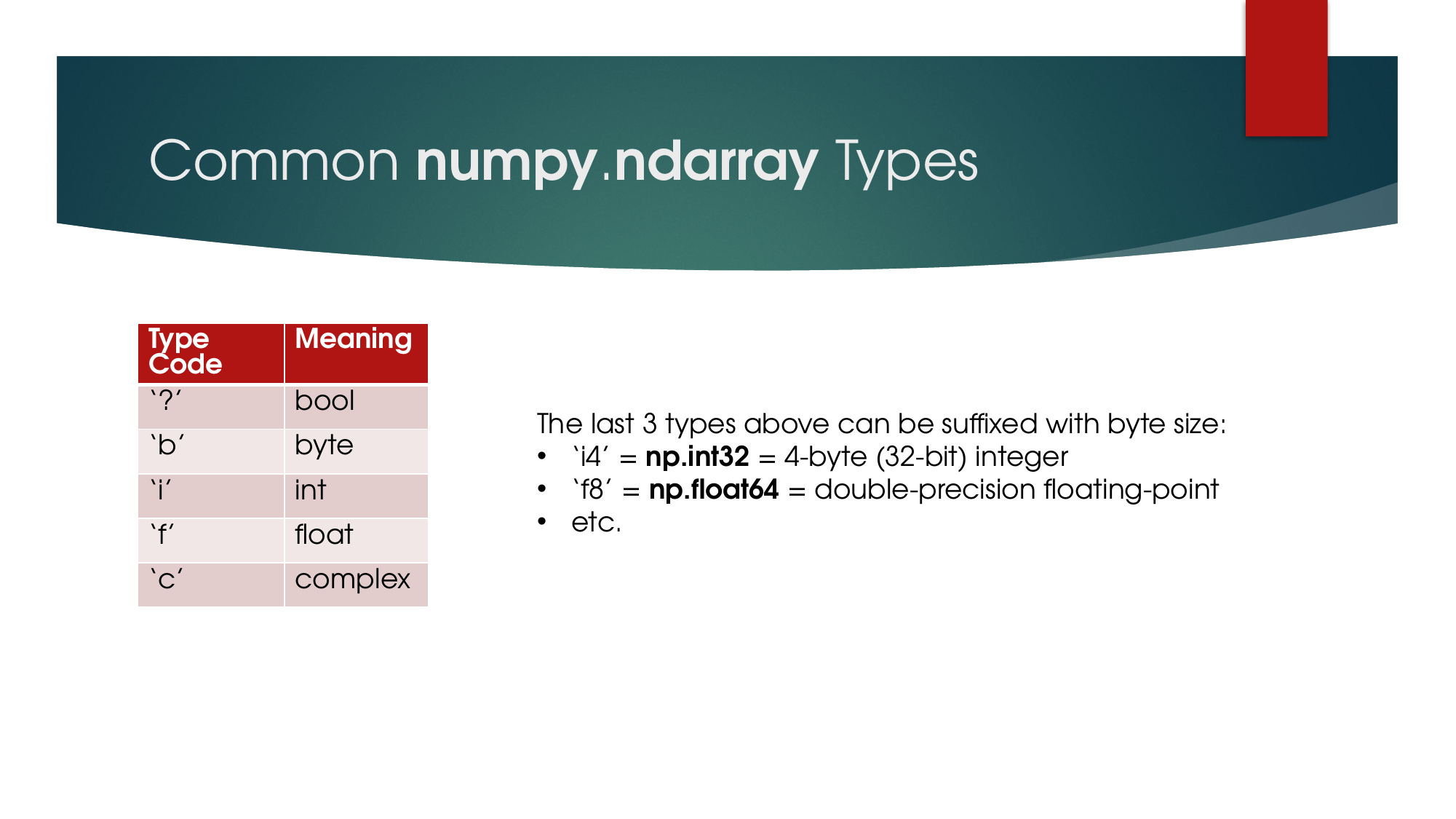

# Common numpy.ndarray Types
| Type Code | Meaning |
| --- | --- |
| ‘?’ | bool |
| ‘b’ | byte |
| ‘i’ | int |
| ‘f’ | float |
| ‘c’ | complex |
The last 3 types above can be suffixed with byte size:
‘i4’ = np.int32 = 4-byte (32-bit) integer
‘f8’ = np.float64 = double-precision floating-point
etc.